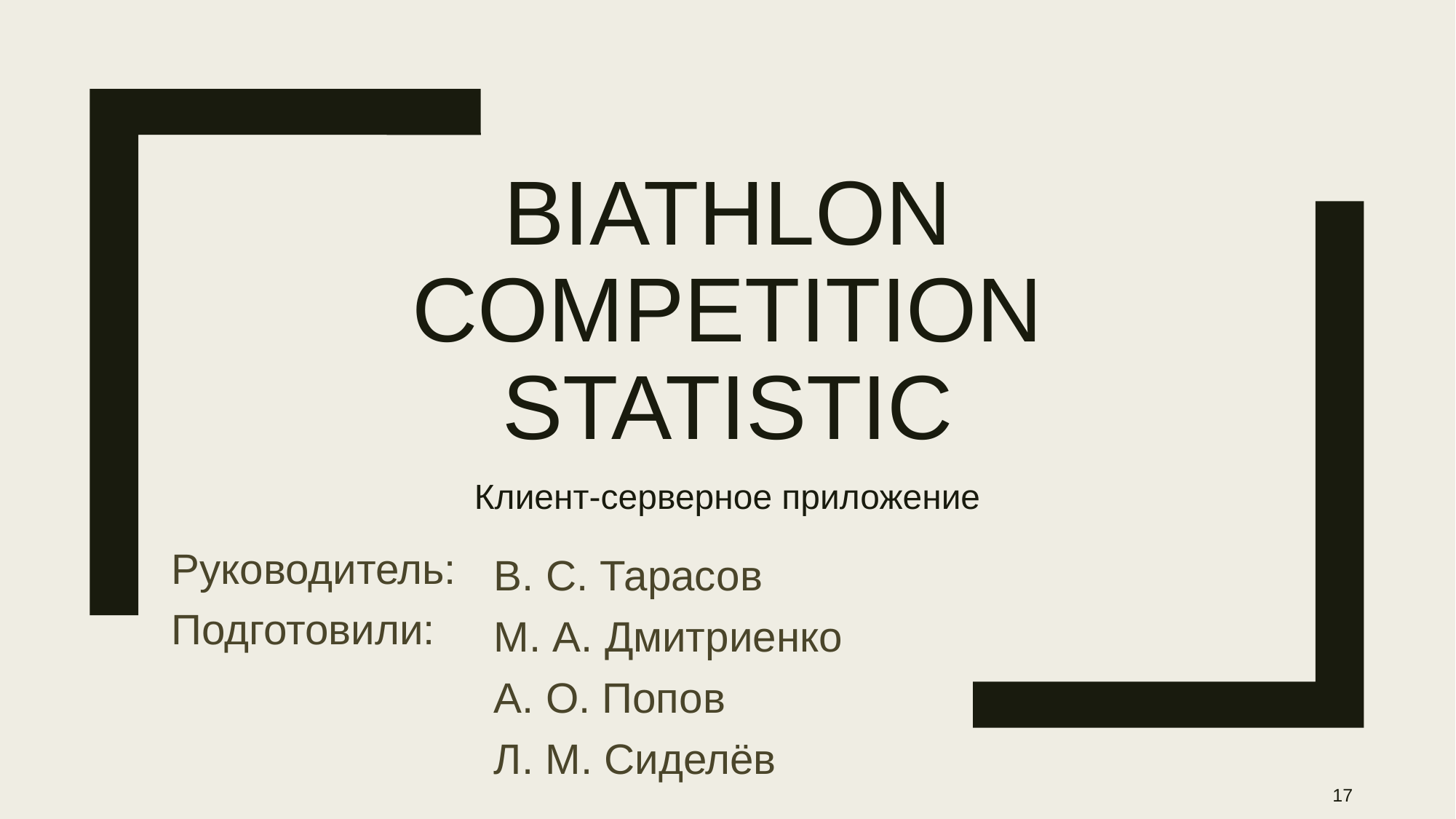

# Biathlon competition statistic
Клиент-серверное приложение
Руководитель:
Подготовили:
В. С. Тарасов
М. А. Дмитриенко
А. О. Попов
Л. М. Сиделёв
17